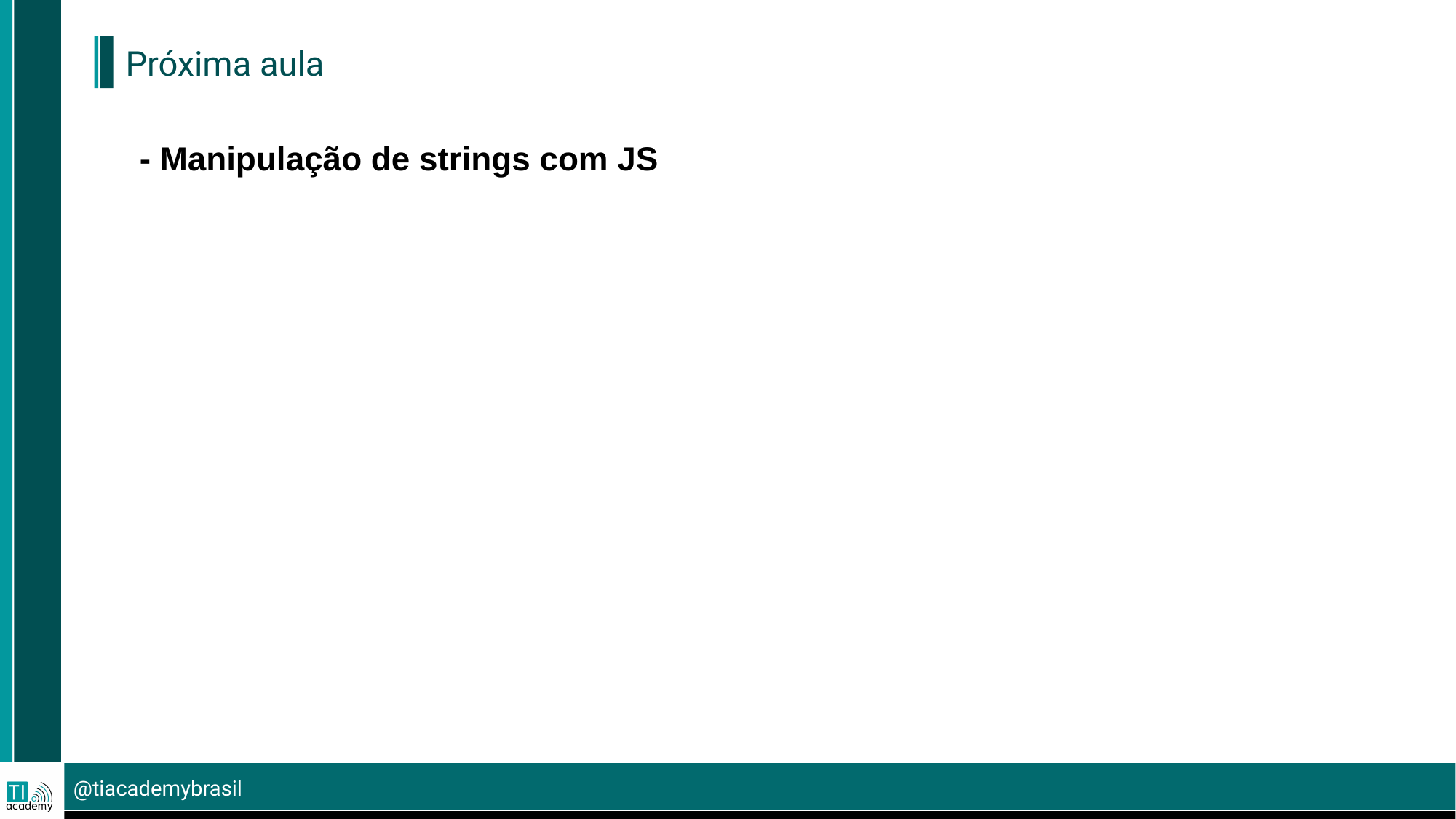

# Próxima aula

- Manipulação de strings com JS